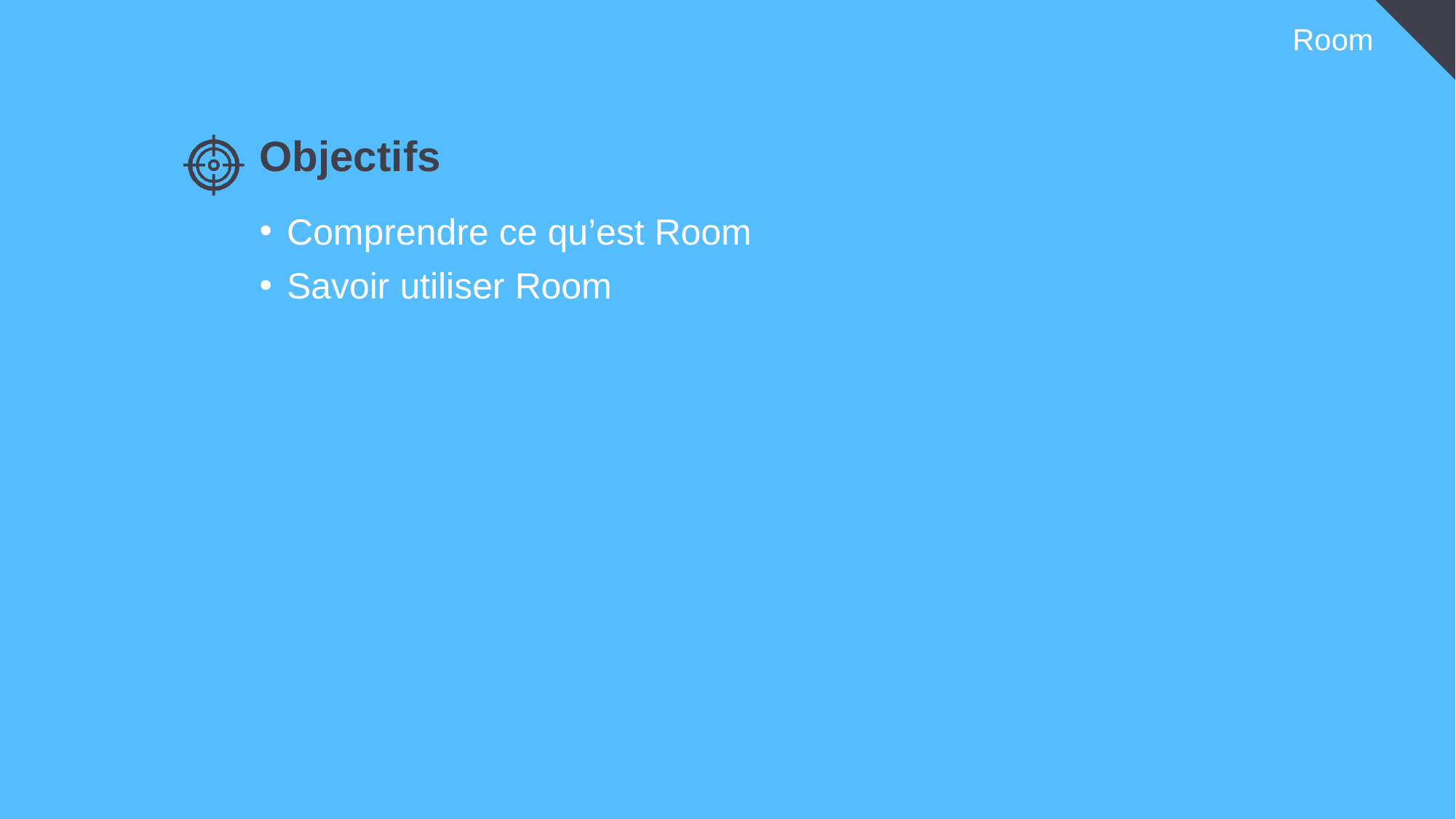

# Room
Objectifs
Comprendre ce qu’est Room
Savoir utiliser Room